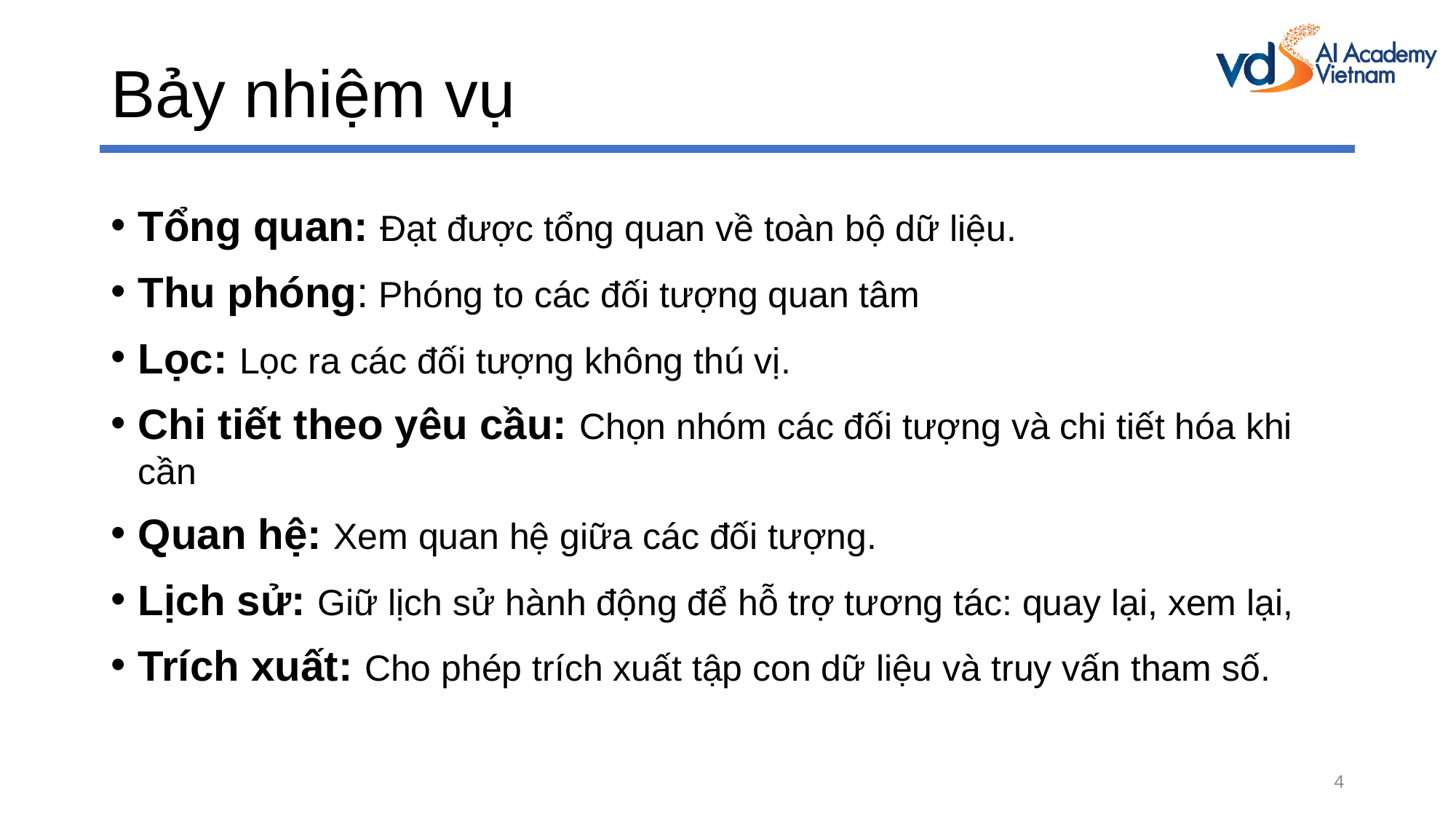

# Bảy nhiệm vụ
Tổng quan: Đạt được tổng quan về toàn bộ dữ liệu.
Thu phóng: Phóng to các đối tượng quan tâm
Lọc: Lọc ra các đối tượng không thú vị.
Chi tiết theo yêu cầu: Chọn nhóm các đối tượng và chi tiết hóa khi cần
Quan hệ: Xem quan hệ giữa các đối tượng.
Lịch sử: Giữ lịch sử hành động để hỗ trợ tương tác: quay lại, xem lại,
Trích xuất: Cho phép trích xuất tập con dữ liệu và truy vấn tham số.

4